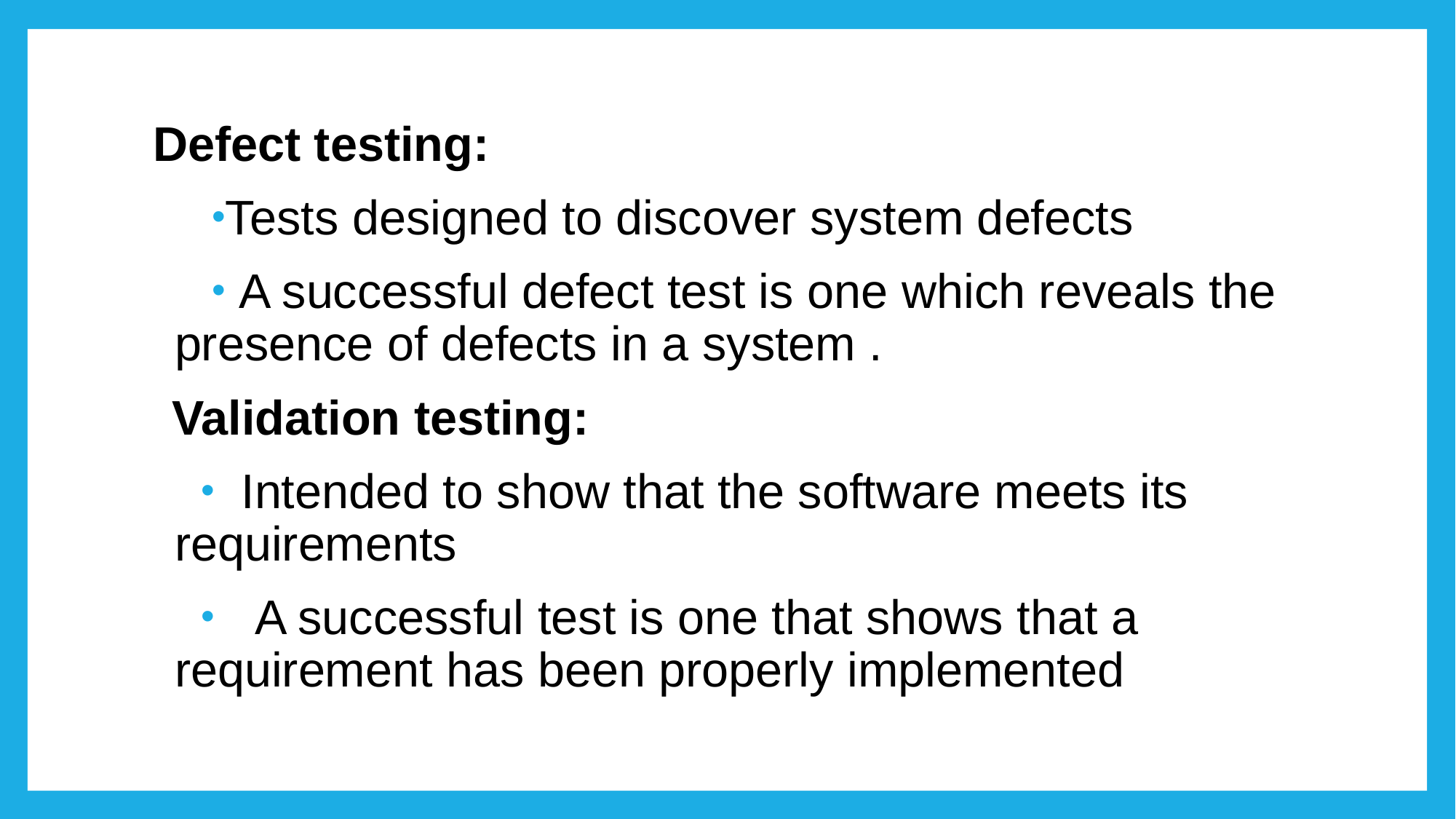

Defect testing:
Tests designed to discover system defects
 A successful defect test is one which reveals the presence of defects in a system .
 Validation testing:
  Intended to show that the software meets its requirements
   A successful test is one that shows that a requirement has been properly implemented